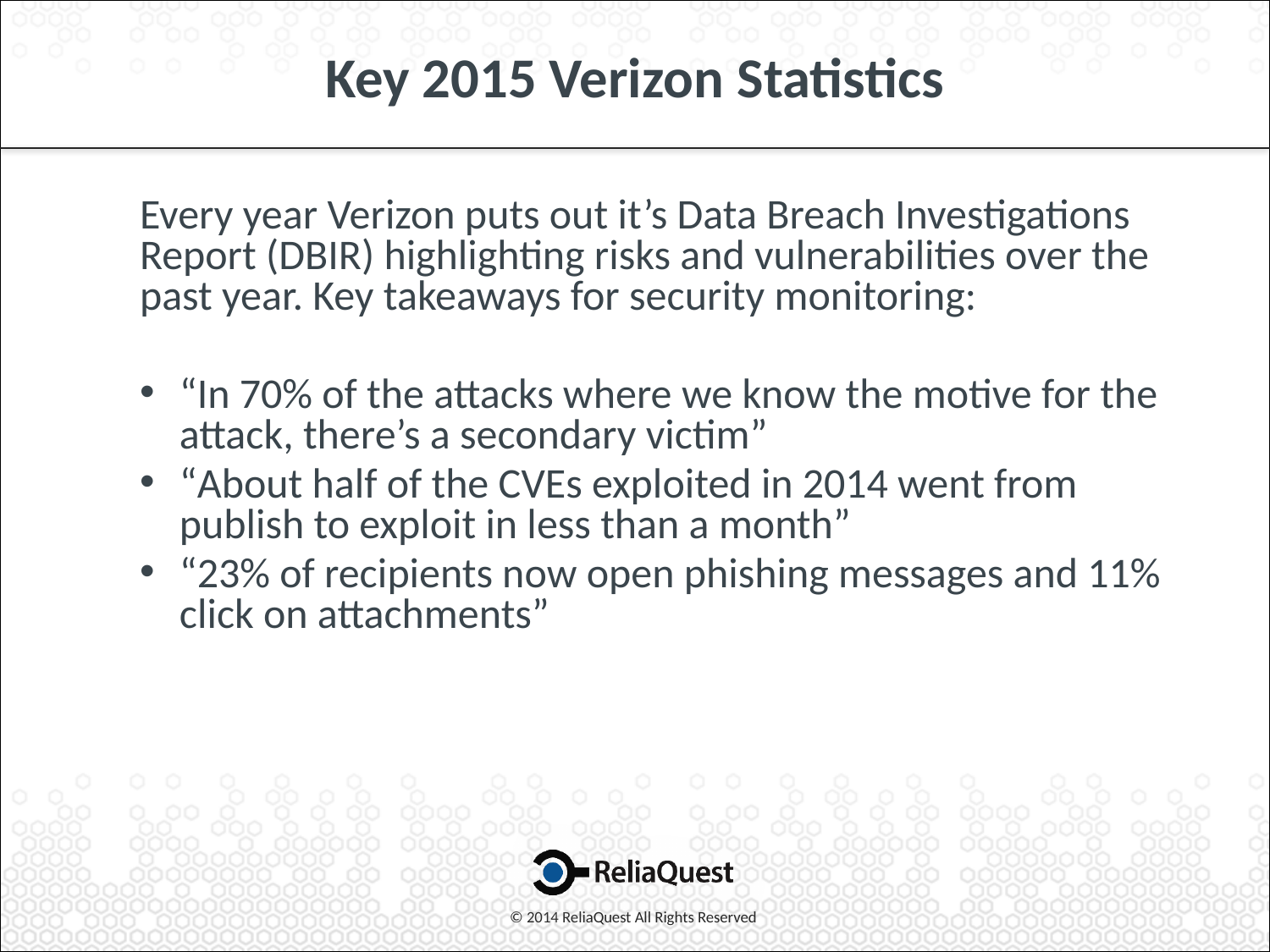

# Key 2015 Verizon Statistics
Every year Verizon puts out it’s Data Breach Investigations Report (DBIR) highlighting risks and vulnerabilities over the past year. Key takeaways for security monitoring:

“In 70% of the attacks where we know the motive for the attack, there’s a secondary victim”
“About half of the CVEs exploited in 2014 went from publish to exploit in less than a month”
“23% of recipients now open phishing messages and 11% click on attachments”